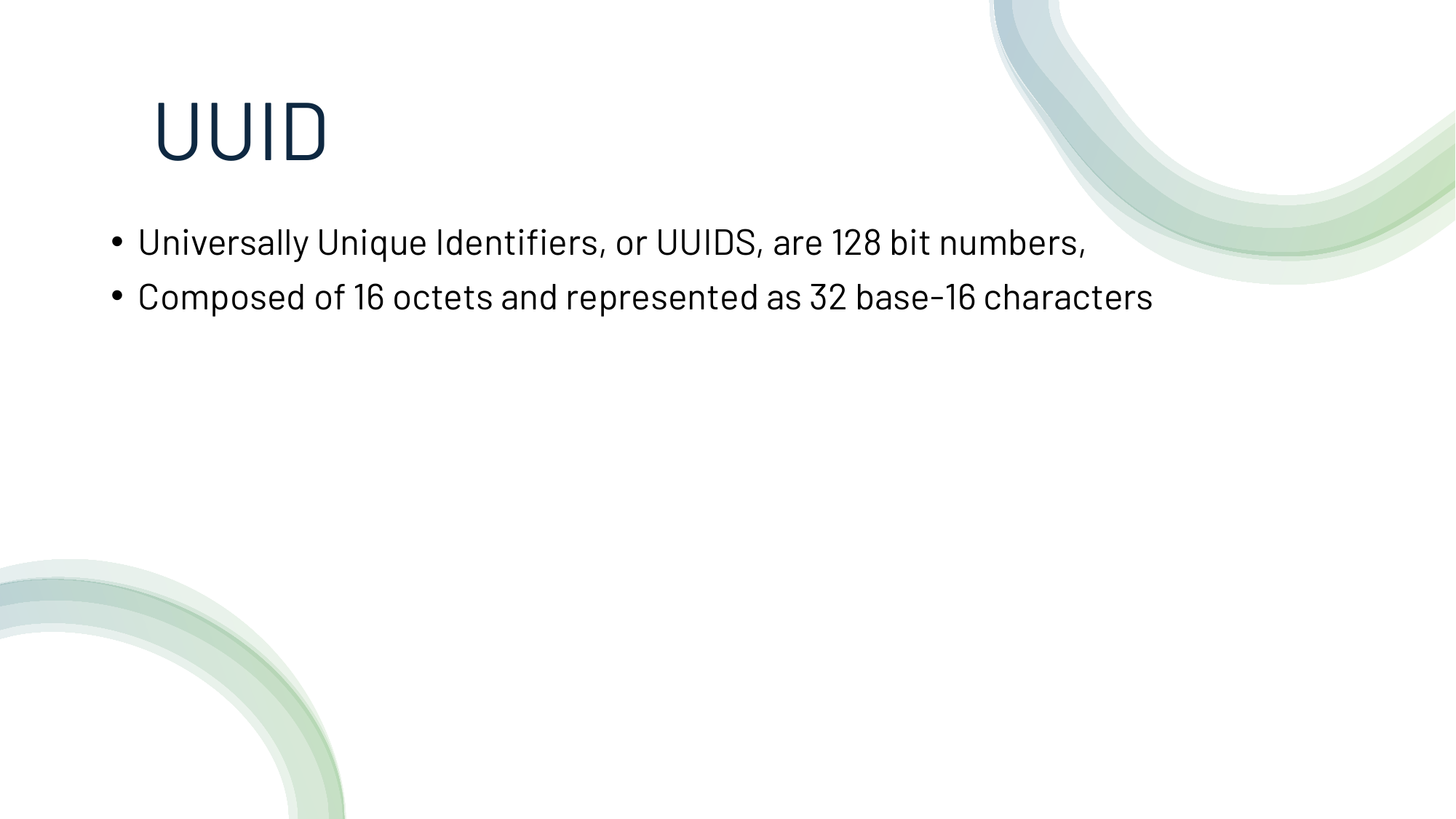

# UUID
Universally Unique Identifiers, or UUIDS, are 128 bit numbers,
Composed of 16 octets and represented as 32 base-16 characters